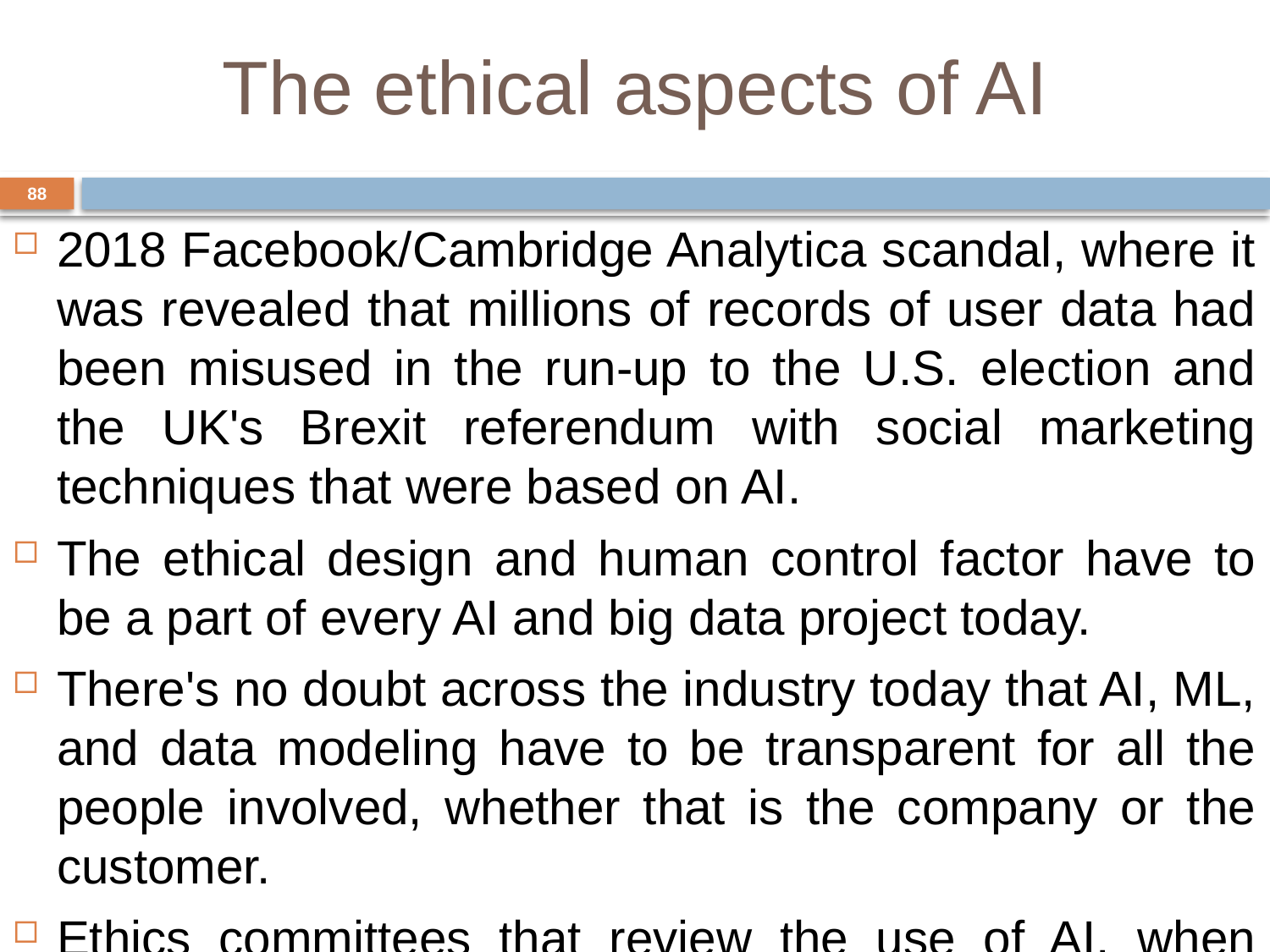

# The ethical aspects of AI
88
2018 Facebook/Cambridge Analytica scandal, where it was revealed that millions of records of user data had been misused in the run-up to the U.S. election and the UK's Brexit referendum with social marketing techniques that were based on AI.
The ethical design and human control factor have to be a part of every AI and big data project today.
There's no doubt across the industry today that AI, ML, and data modeling have to be transparent for all the people involved, whether that is the company or the customer.
Ethics committees that review the use of AI, when designing CRM solution